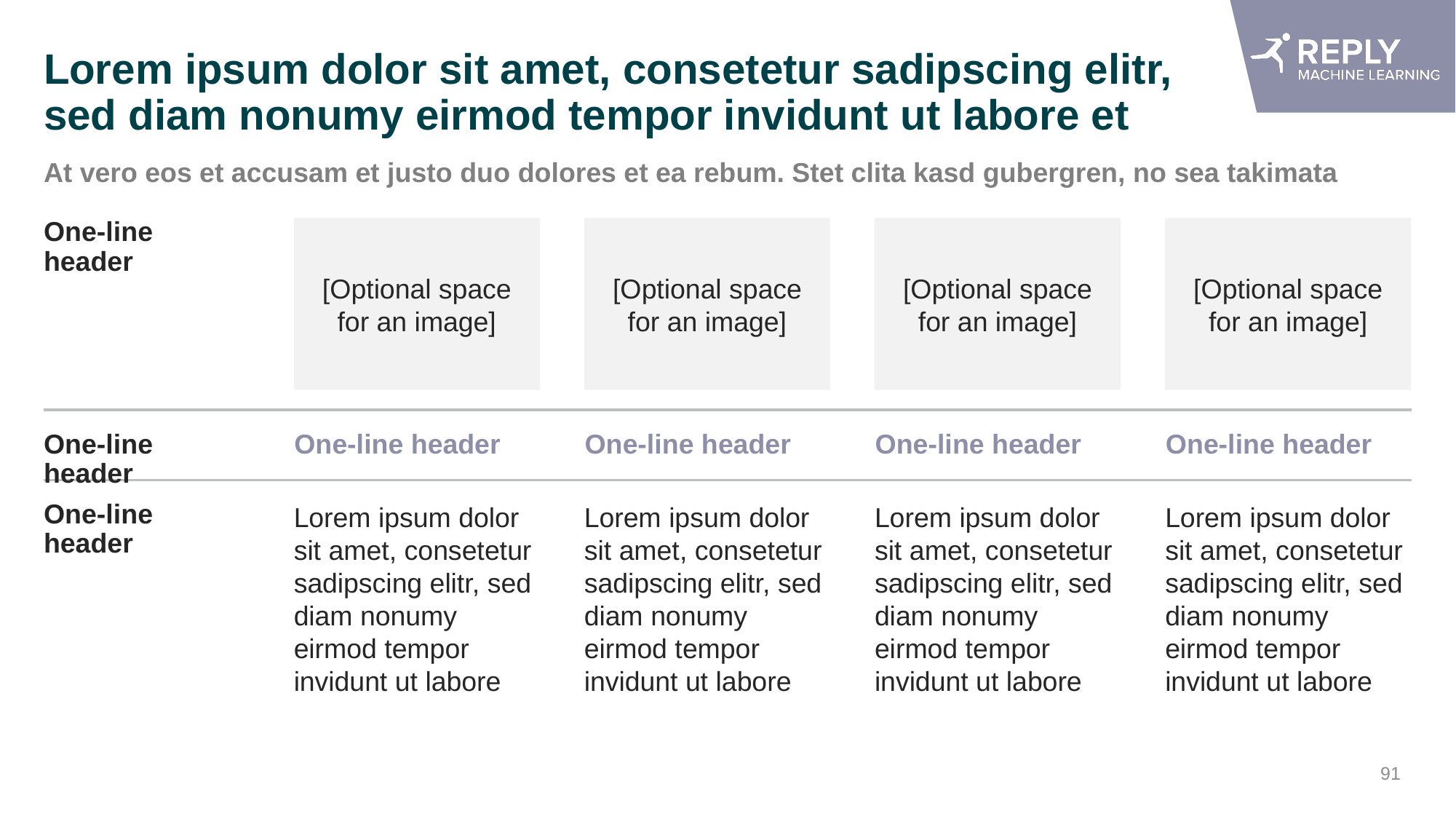

# Lorem ipsum dolor sit amet, consetetur sadipscing elitr, sed diam nonumy eirmod tempor invidunt ut labore et
At vero eos et accusam et justo duo dolores et ea rebum. Stet clita kasd gubergren, no sea takimata
One-line header
[Optional space for an image]
One-line header
Lorem ipsum dolor sit amet, consetetur sadipscing elitr, sed diam nonumy eirmod tempor invidunt ut labore
[Optional space for an image]
One-line header
Lorem ipsum dolor sit amet, consetetur sadipscing elitr, sed diam nonumy eirmod tempor invidunt ut labore
[Optional space for an image]
One-line header
Lorem ipsum dolor sit amet, consetetur sadipscing elitr, sed diam nonumy eirmod tempor invidunt ut labore
[Optional space for an image]
One-line header
Lorem ipsum dolor sit amet, consetetur sadipscing elitr, sed diam nonumy eirmod tempor invidunt ut labore
One-line header
One-line header

91